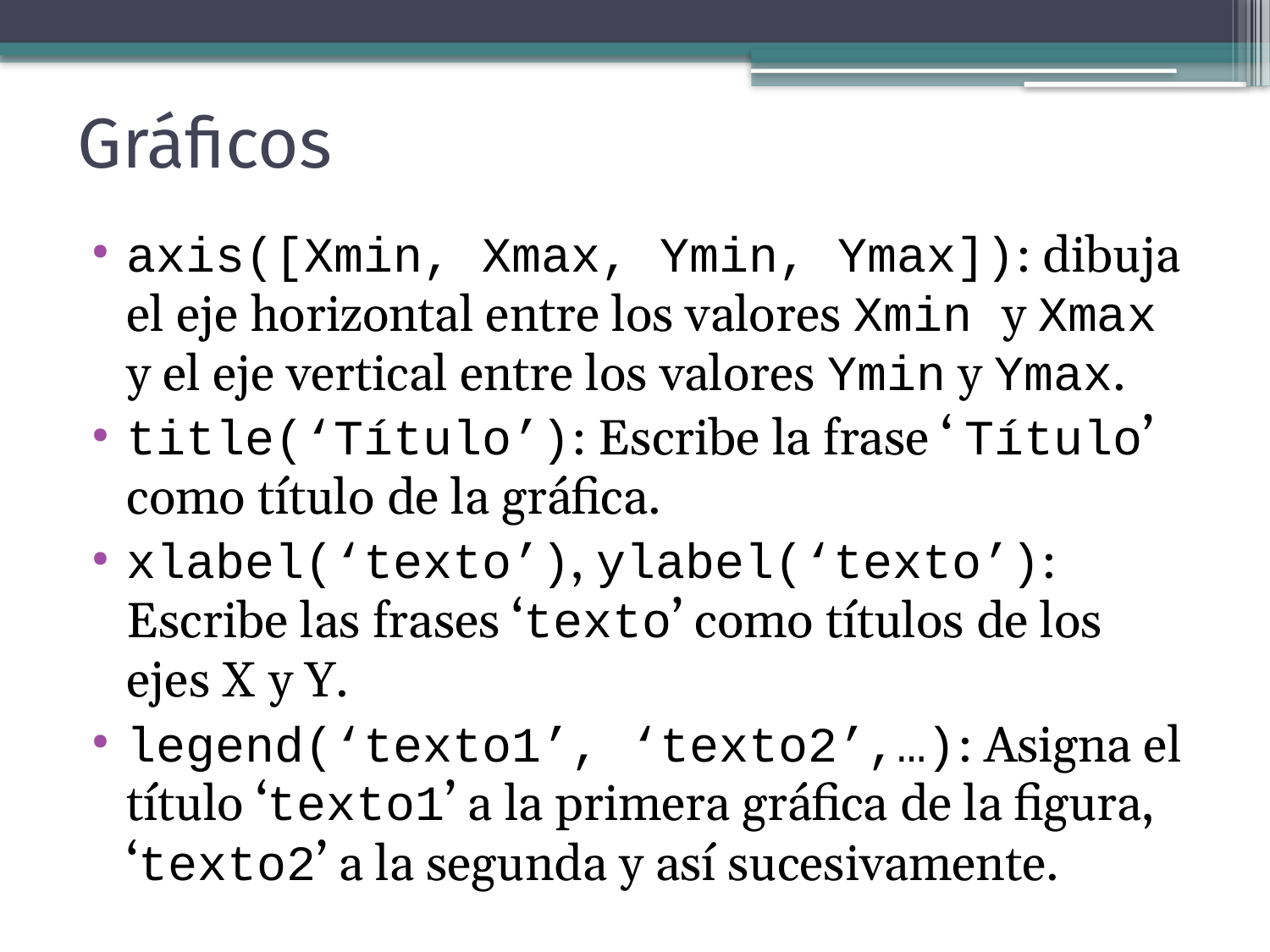

# Gráficos
axis([Xmin, Xmax, Ymin, Ymax]): dibuja el eje horizontal entre los valores Xmin y Xmax y el eje vertical entre los valores Ymin y Ymax.
title(‘Título’): Escribe la frase ‘ Título’ como título de la gráfica.
xlabel(‘texto’), ylabel(‘texto’): Escribe las frases ‘texto’ como títulos de los ejes X y Y.
legend(‘texto1’, ‘texto2’,…): Asigna el título ‘texto1’ a la primera gráfica de la figura, ‘texto2’ a la segunda y así sucesivamente.